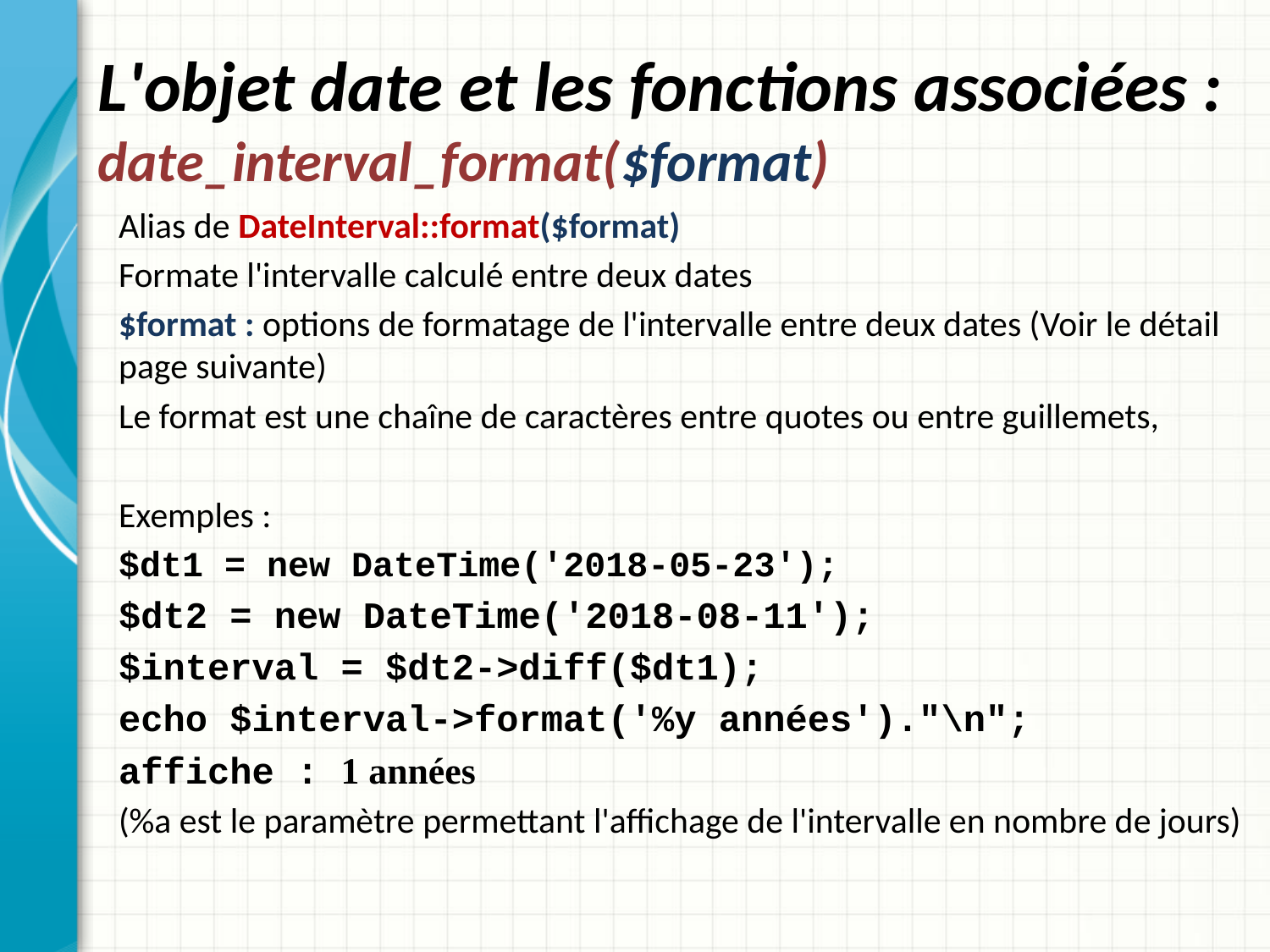

# L'objet date et les fonctions associées : date_interval_format($format)
Alias de DateInterval::format($format)
Formate l'intervalle calculé entre deux dates
$format : options de formatage de l'intervalle entre deux dates (Voir le détail page suivante)
Le format est une chaîne de caractères entre quotes ou entre guillemets,

Exemples :
$dt1 = new DateTime('2018-05-23');
$dt2 = new DateTime('2018-08-11');
$interval = $dt2->diff($dt1);
echo $interval->format('%y années')."\n";
affiche : 1 années
(%a est le paramètre permettant l'affichage de l'intervalle en nombre de jours)